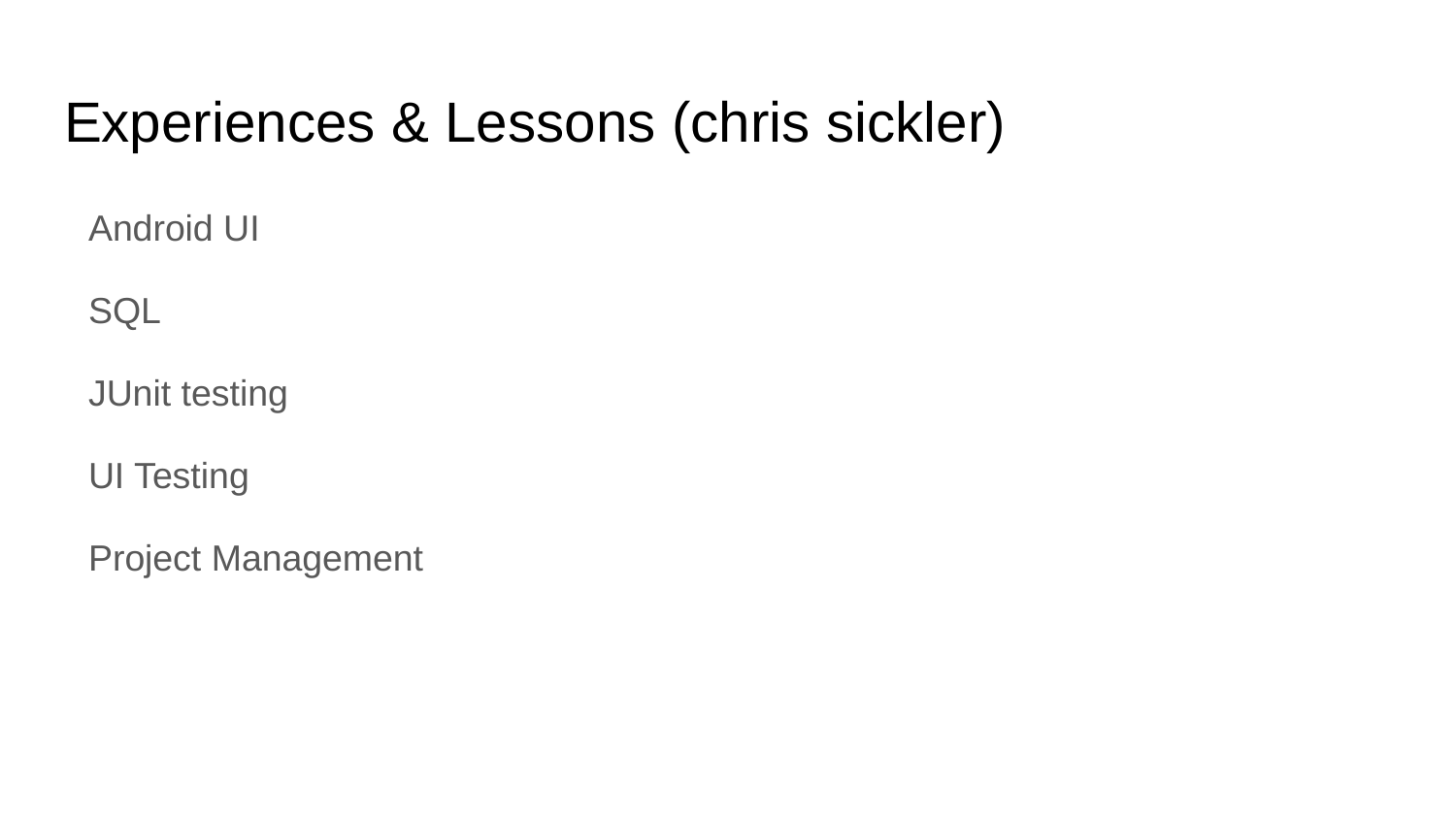

# Experiences & Lessons (chris sickler)
Android UI
SQL
JUnit testing
UI Testing
Project Management